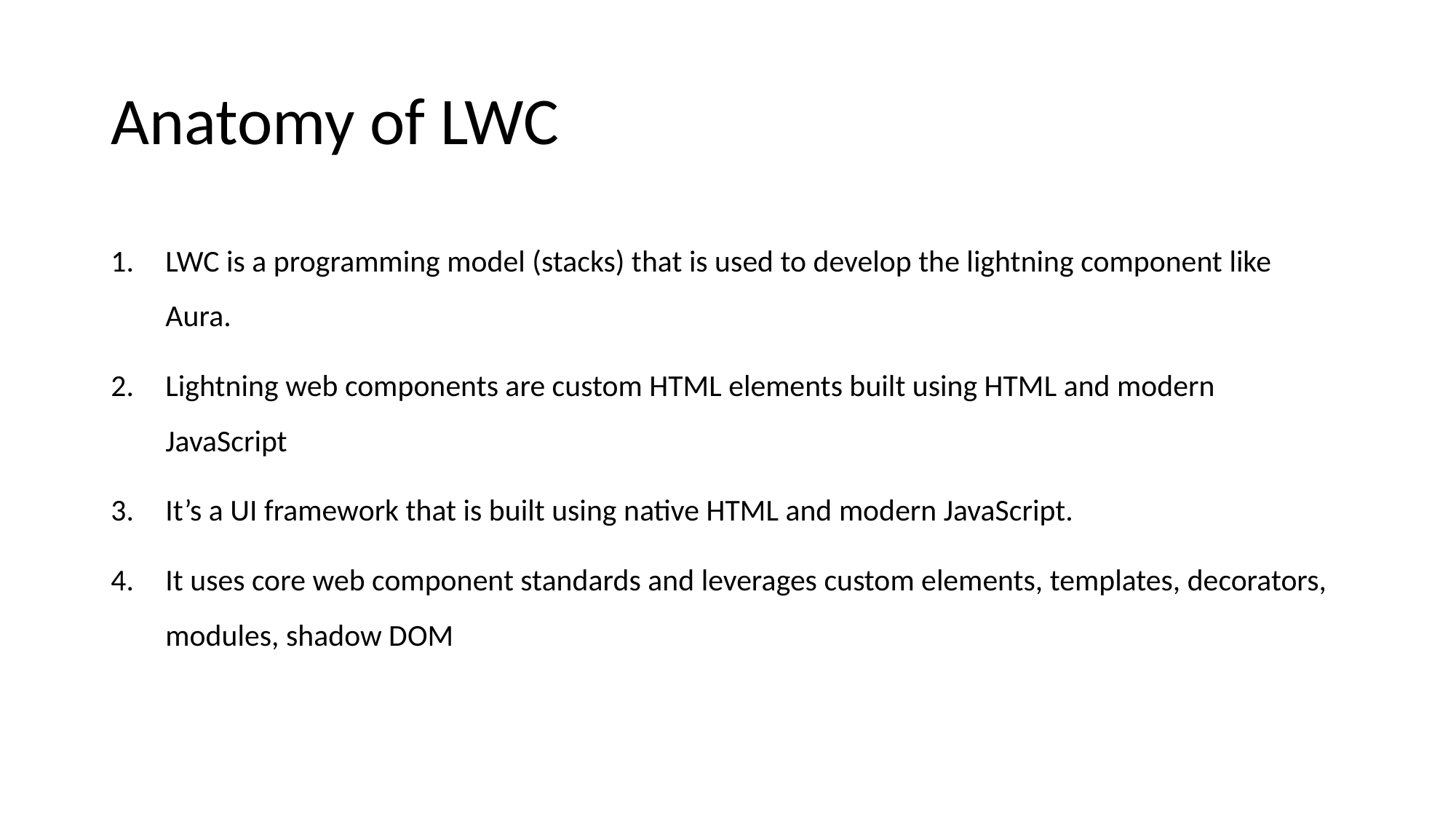

# Anatomy of LWC
LWC is a programming model (stacks) that is used to develop the lightning component like Aura.
Lightning web components are custom HTML elements built using HTML and modern JavaScript
It’s a UI framework that is built using native HTML and modern JavaScript.
It uses core web component standards and leverages custom elements, templates, decorators, modules, shadow DOM